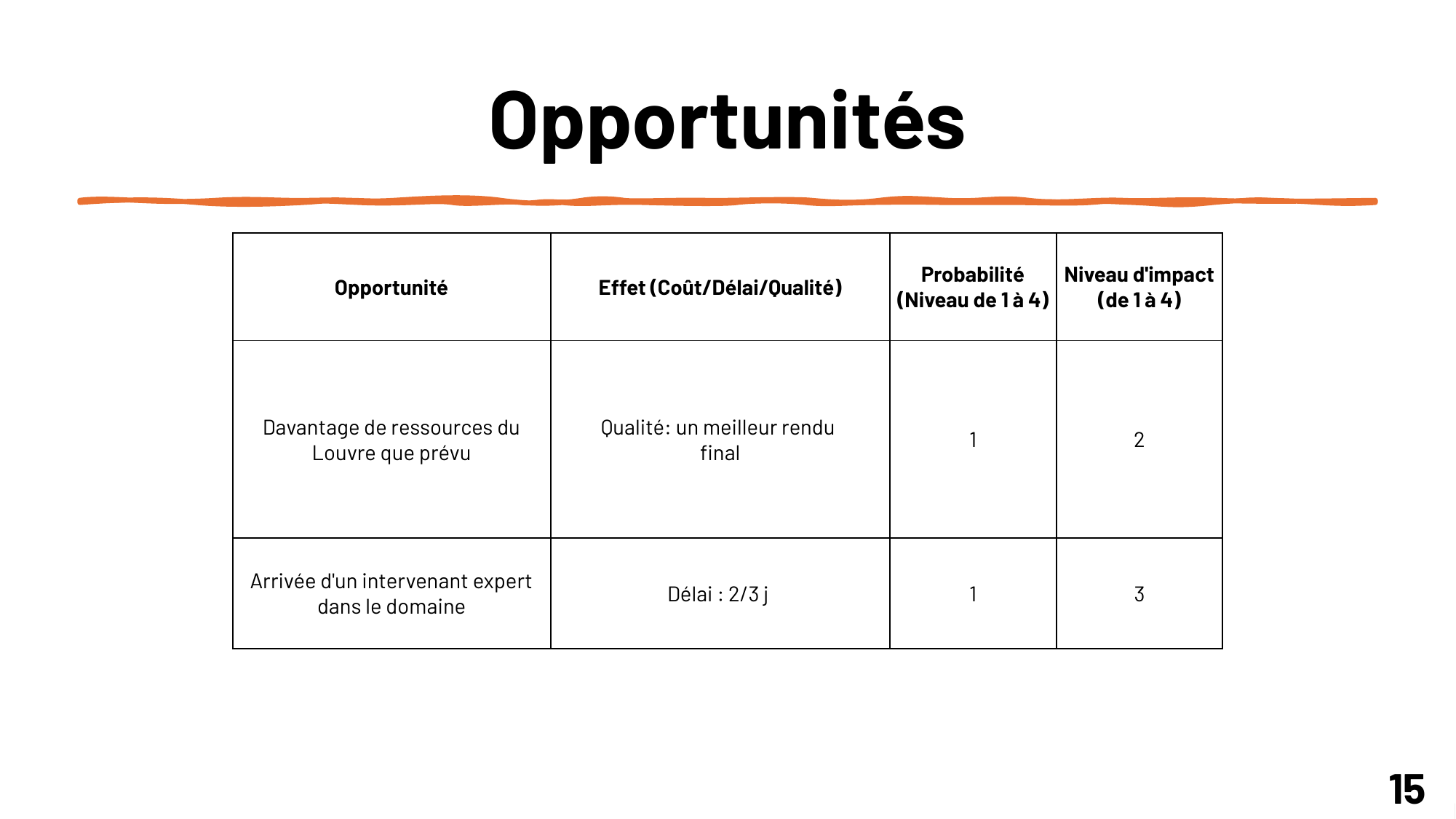

# Opportunités

| Opportunité | Effet (Coût/Délai/Qualité) | Probabilité (Niveau de 1 à 4) | Niveau d'impact (de 1 à 4) |
| --- | --- | --- | --- |
| Davantage de ressources du Louvre que prévu | Qualité: un meilleur rendu final | 1 | 2 |
| Arrivée d'un intervenant expert dans le domaine | Délai : 2/3 j | 1 | 3 |
15